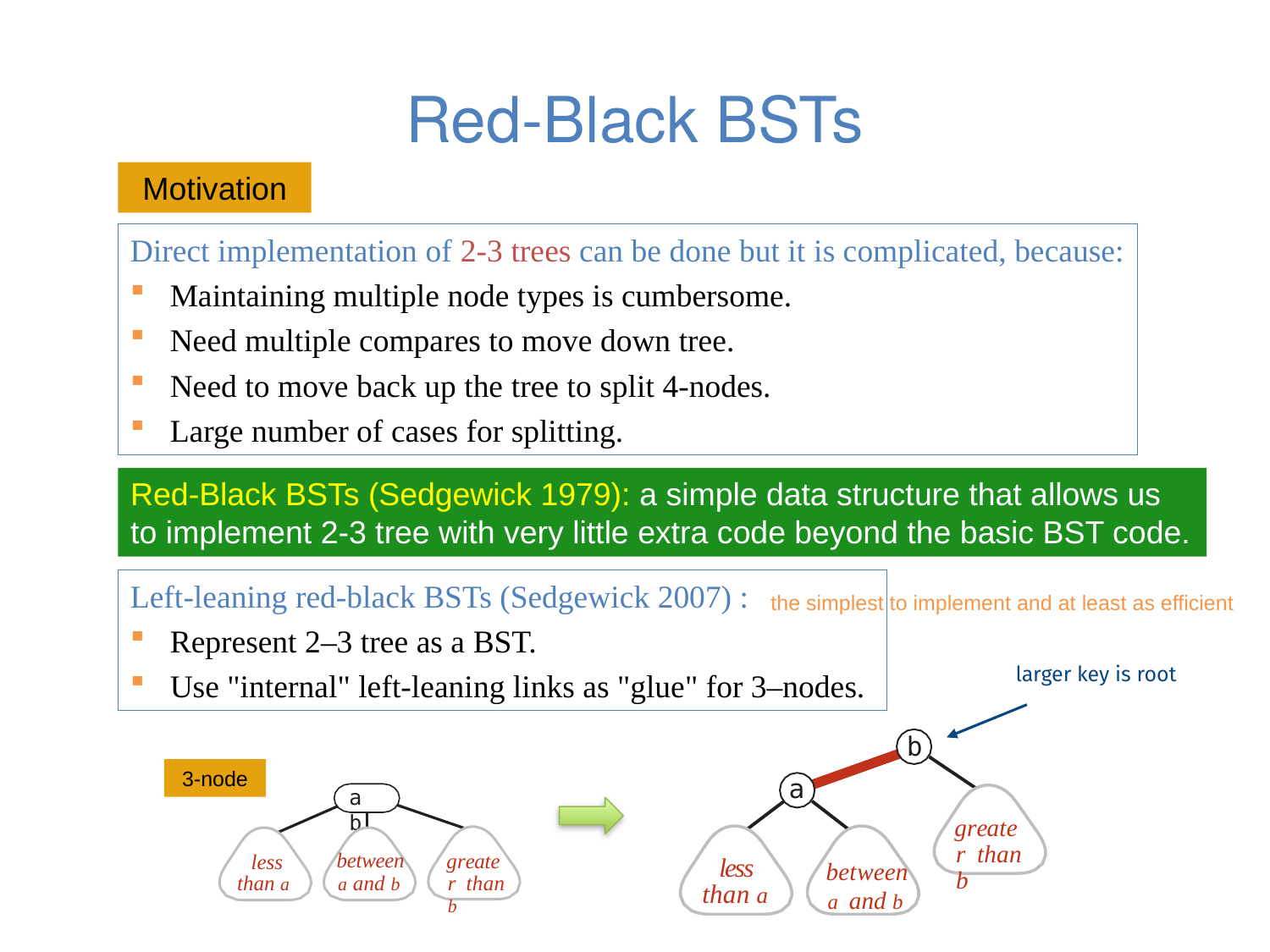

# Red-Black BSTs
Motivation
Direct implementation of 2-3 trees can be done but it is complicated, because:
Maintaining multiple node types is cumbersome.
Need multiple compares to move down tree.
Need to move back up the tree to split 4-nodes.
Large number of cases for splitting.
Red-Black BSTs (Sedgewick 1979): a simple data structure that allows us to implement 2-3 tree with very little extra code beyond the basic BST code.
Left-leaning red-black BSTs (Sedgewick 2007) :
Represent 2–3 tree as a BST.
Use "internal" left-leaning links as "glue" for 3–nodes.
the simplest to implement and at least as efficient
larger key is root

b

3-node
a

a  b

greater  than b

greater  than b
less  than a
between
a   and b
less  than a
between
a  and b
Bottom line.	Could do it, but there's a better way.